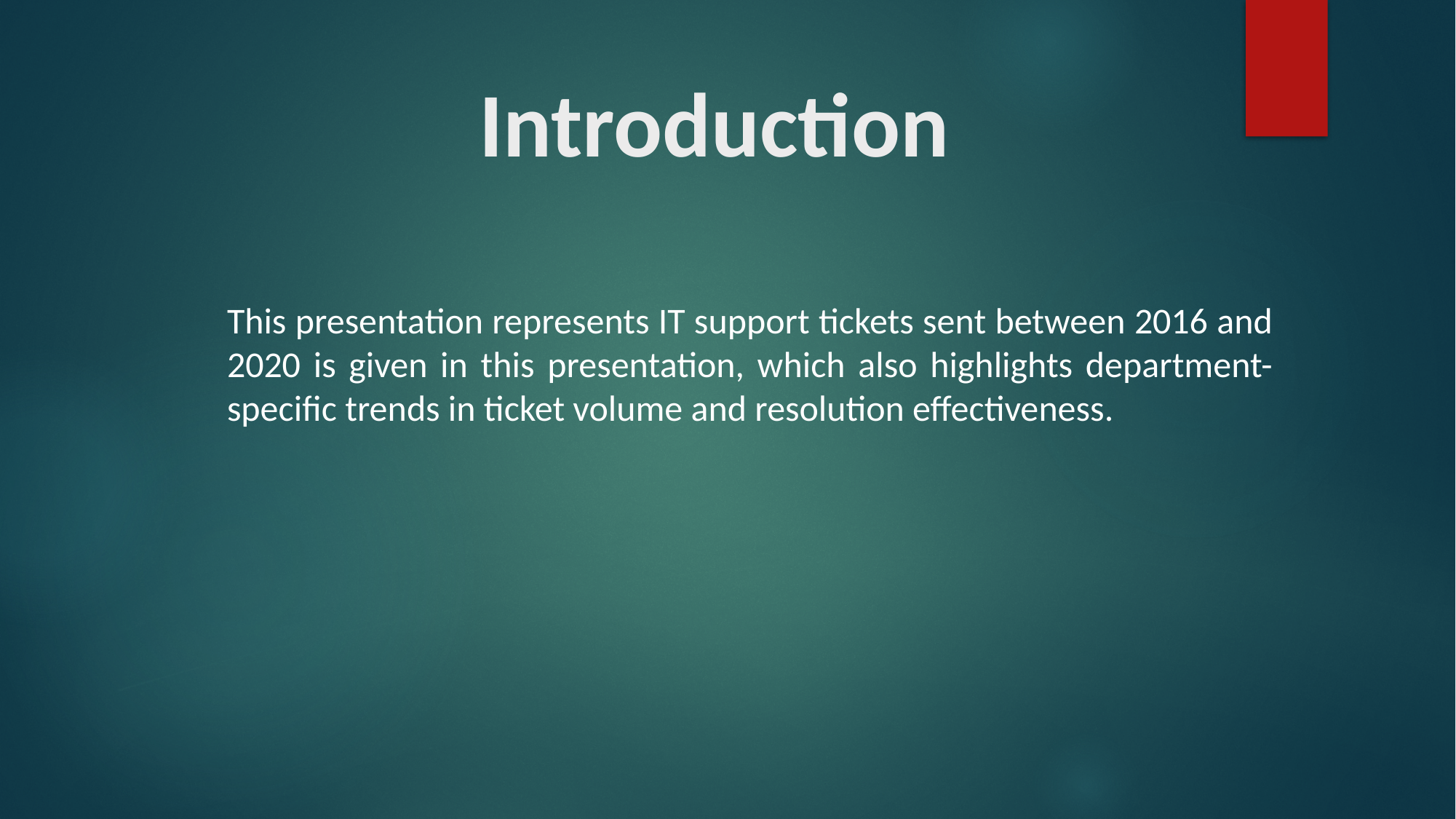

# Introduction
This presentation represents IT support tickets sent between 2016 and 2020 is given in this presentation, which also highlights department-specific trends in ticket volume and resolution effectiveness.